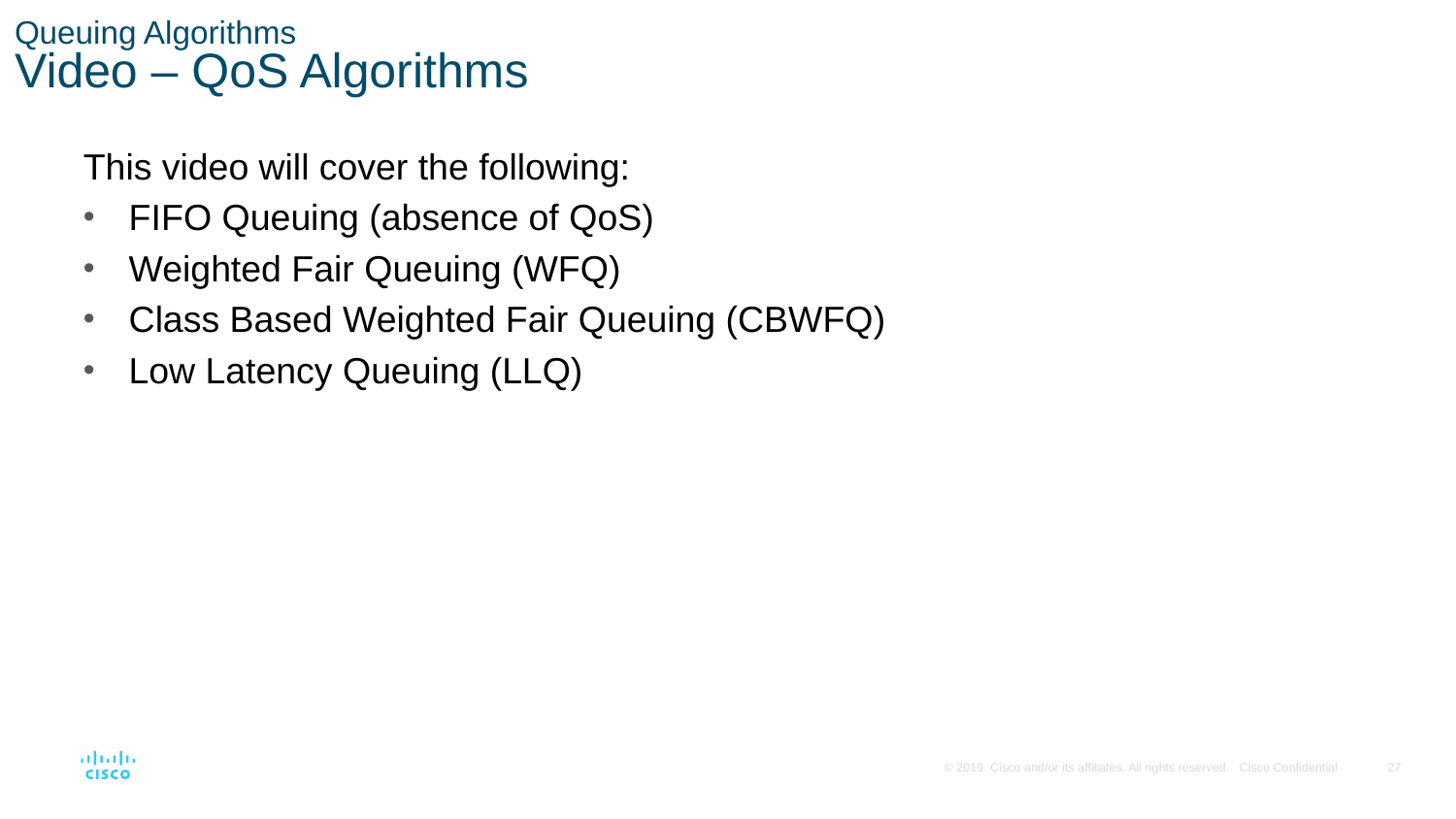

# Queuing Algorithms Video – QoS Algorithms
This video will cover the following:
FIFO Queuing (absence of QoS)
Weighted Fair Queuing (WFQ)
Class Based Weighted Fair Queuing (CBWFQ)
Low Latency Queuing (LLQ)